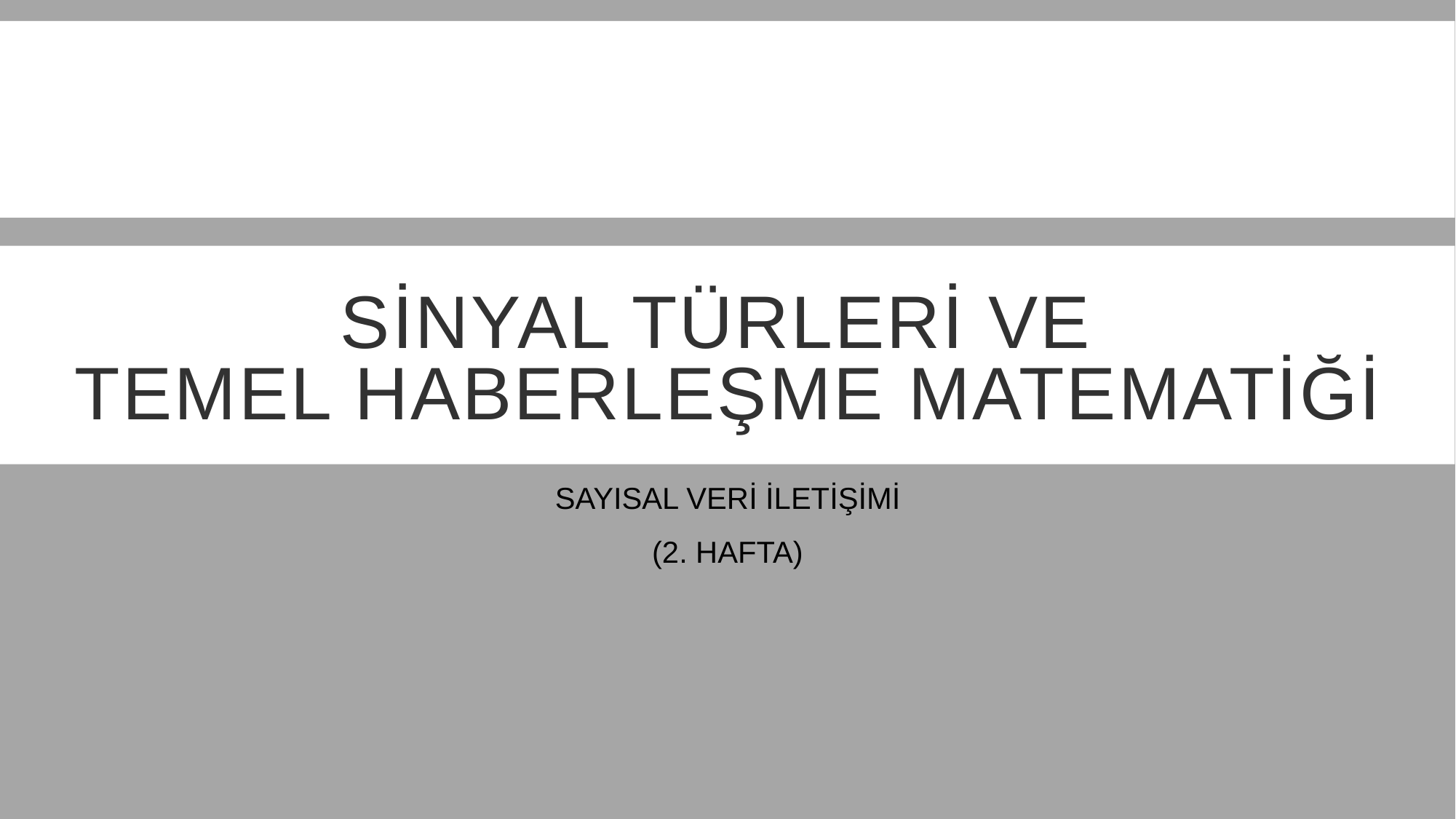

# SİNYAL TÜRLERİ ve temel haberleşme matematiği
SAYISAL VERİ İLETİŞİMİ
(2. HAFTA)